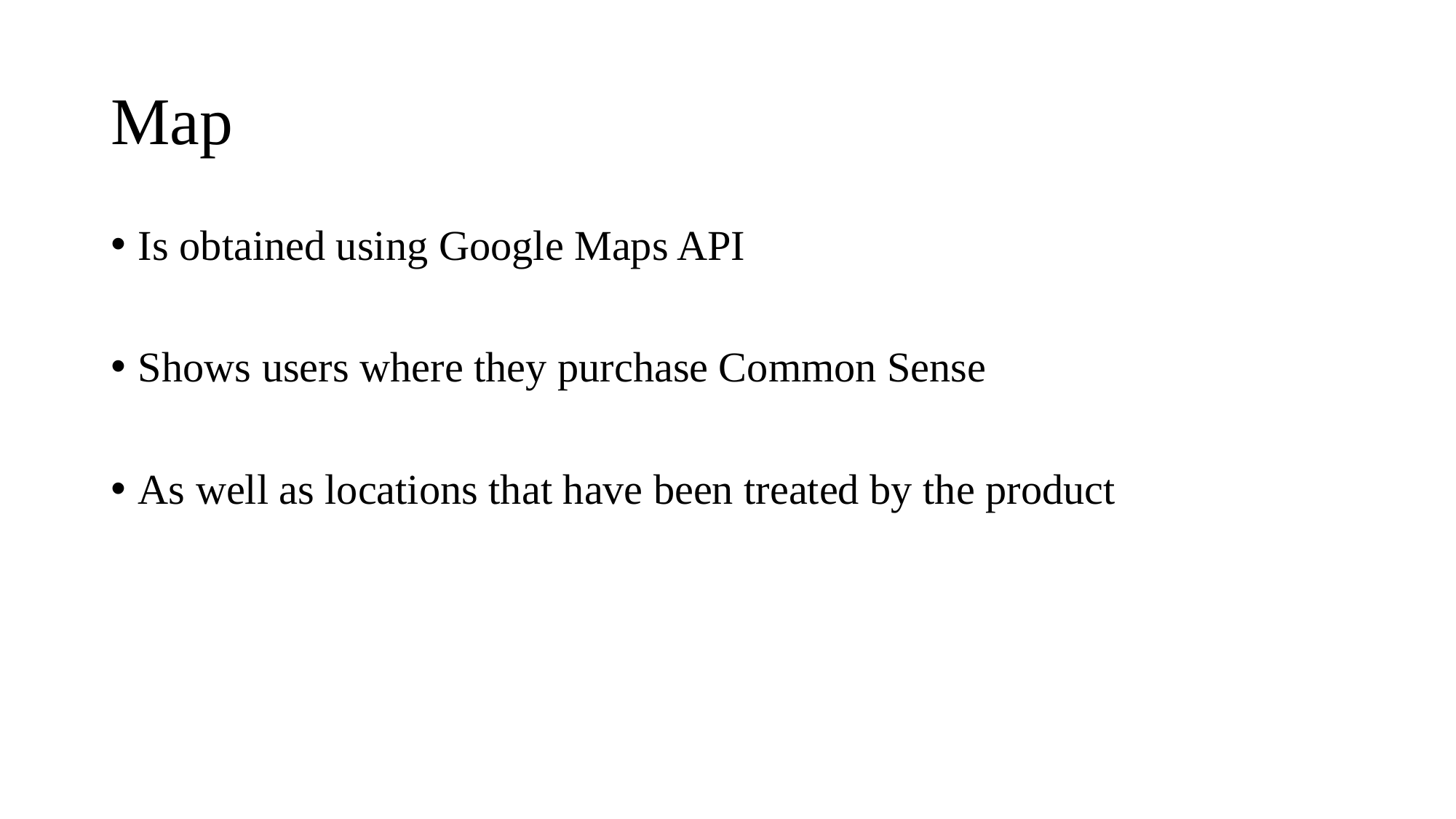

# Map
Is obtained using Google Maps API

Shows users where they purchase Common Sense

As well as locations that have been treated by the product